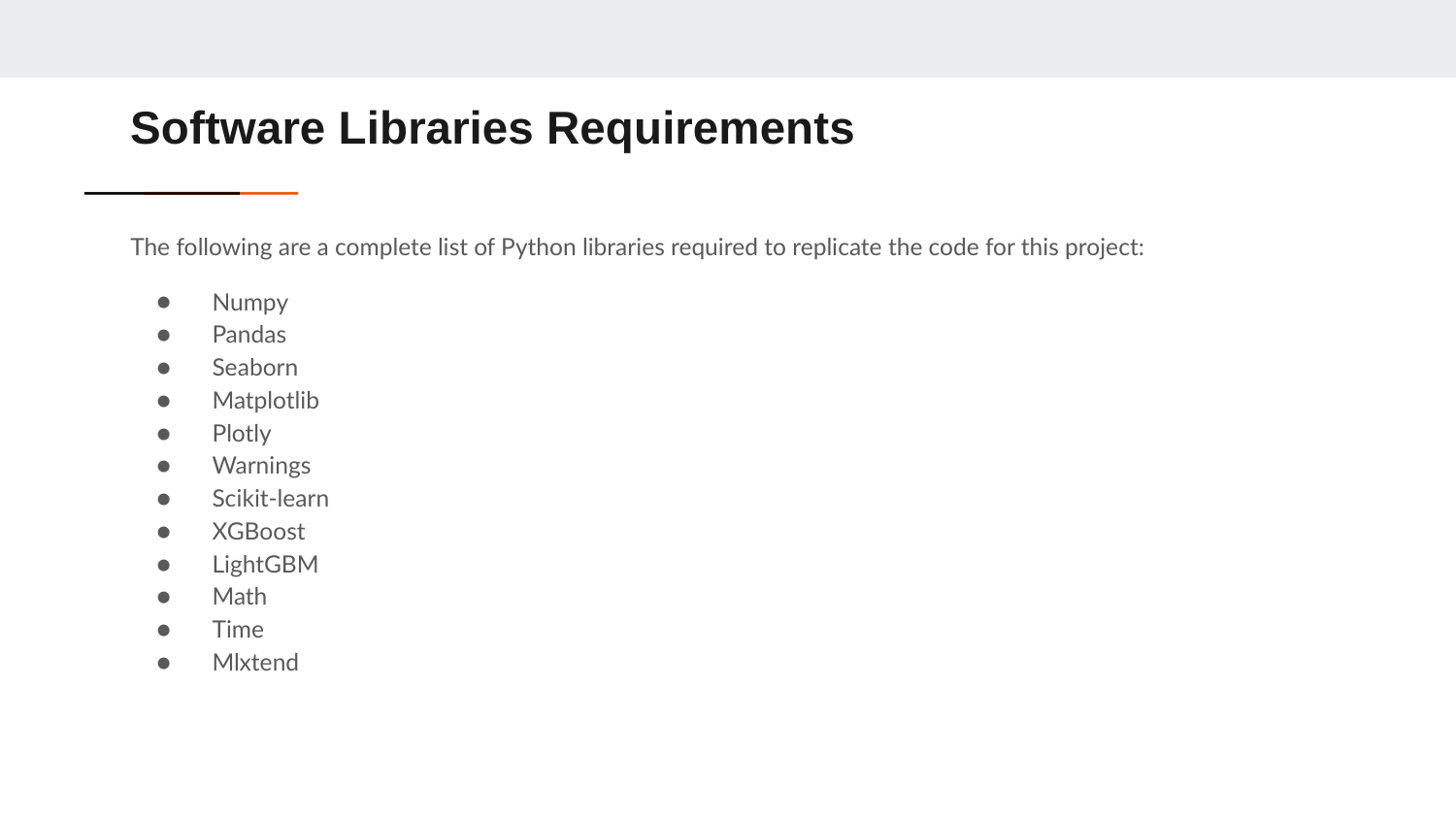

Software Libraries Requirements
The following are a complete list of Python libraries required to replicate the code for this project:
Numpy
Pandas
Seaborn
Matplotlib
Plotly
Warnings
Scikit-learn
XGBoost
LightGBM
Math
Time
Mlxtend